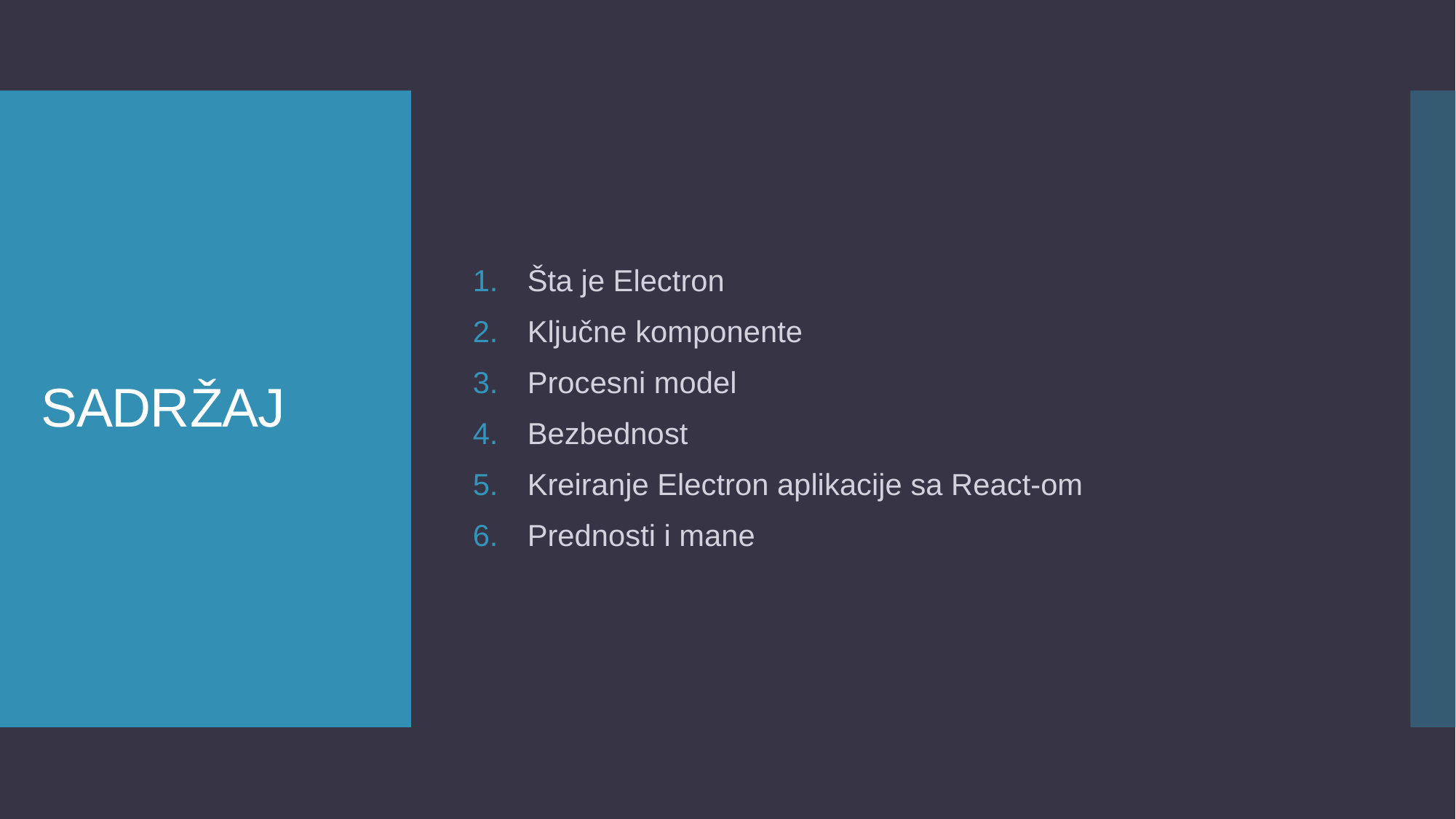

Šta je Electron
Ključne komponente
Procesni model
Bezbednost
Kreiranje Electron aplikacije sa React-om
Prednosti i mane
# SADRŽAJ